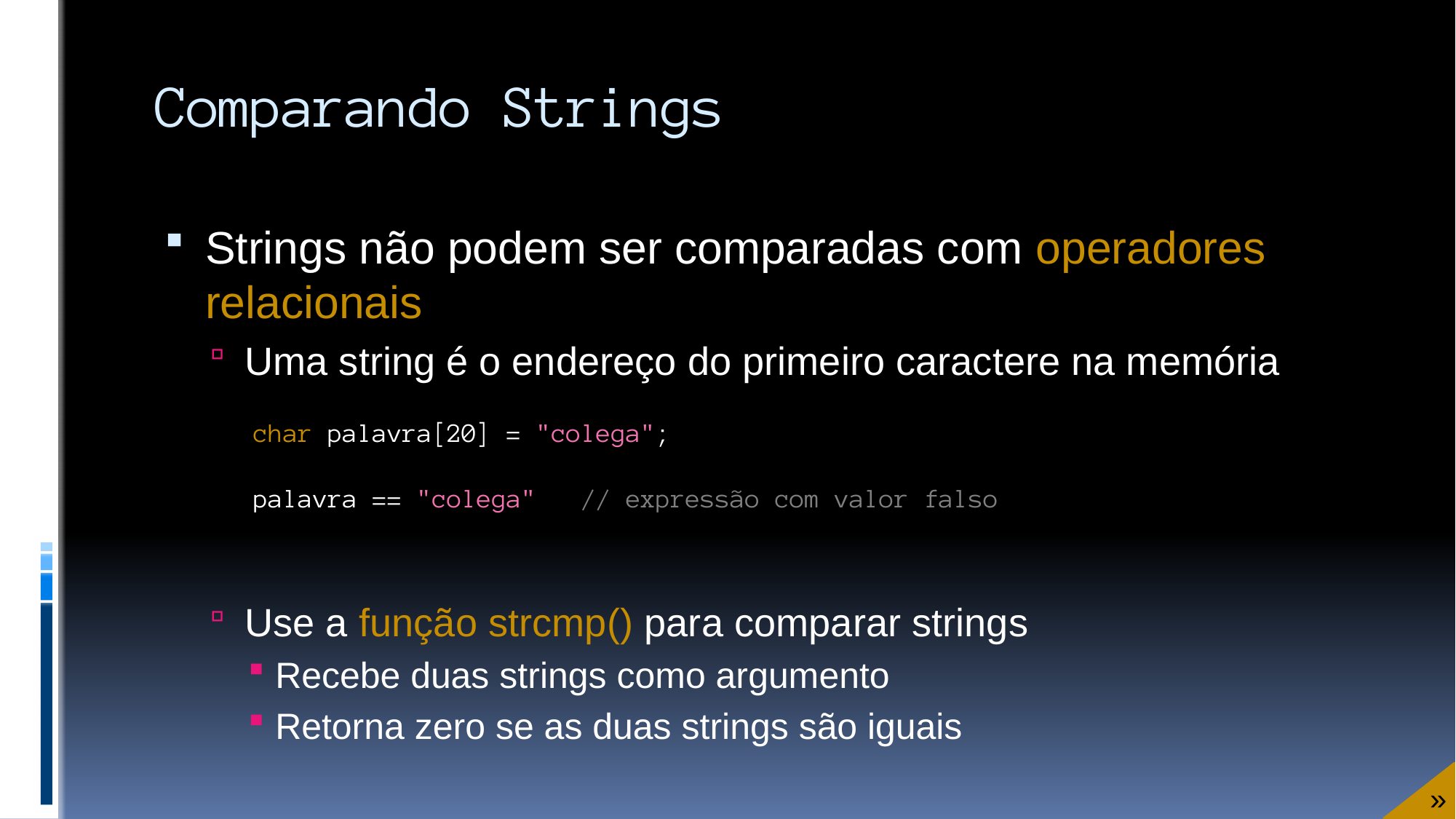

# Comparando Strings
Strings não podem ser comparadas com operadores relacionais
Uma string é o endereço do primeiro caractere na memória

Use a função strcmp() para comparar strings
Recebe duas strings como argumento
Retorna zero se as duas strings são iguais
char palavra[20] = "colega";

palavra == "colega"   // expressão com valor falso

»